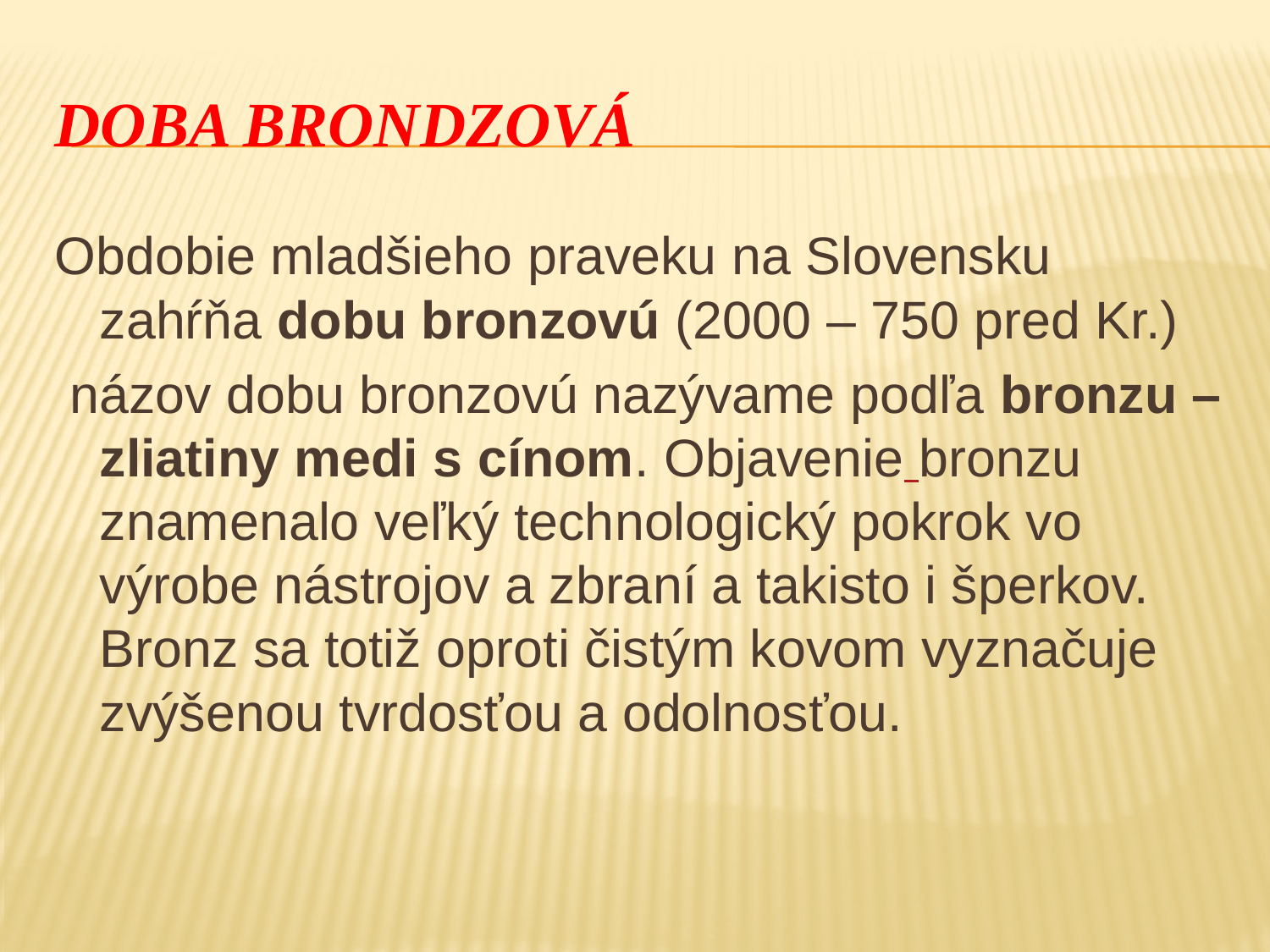

# DOBA BRONDZOVÁ
Obdobie mladšieho praveku na Slovensku zahŕňa dobu bronzovú (2000 – 750 pred Kr.)
 názov dobu bronzovú nazývame podľa bronzu – zliatiny medi s cínom. Objavenie bronzu znamenalo veľký technologický pokrok vo výrobe nástrojov a zbraní a takisto i šperkov. Bronz sa totiž oproti čistým kovom vyznačuje zvýšenou tvrdosťou a odolnosťou.